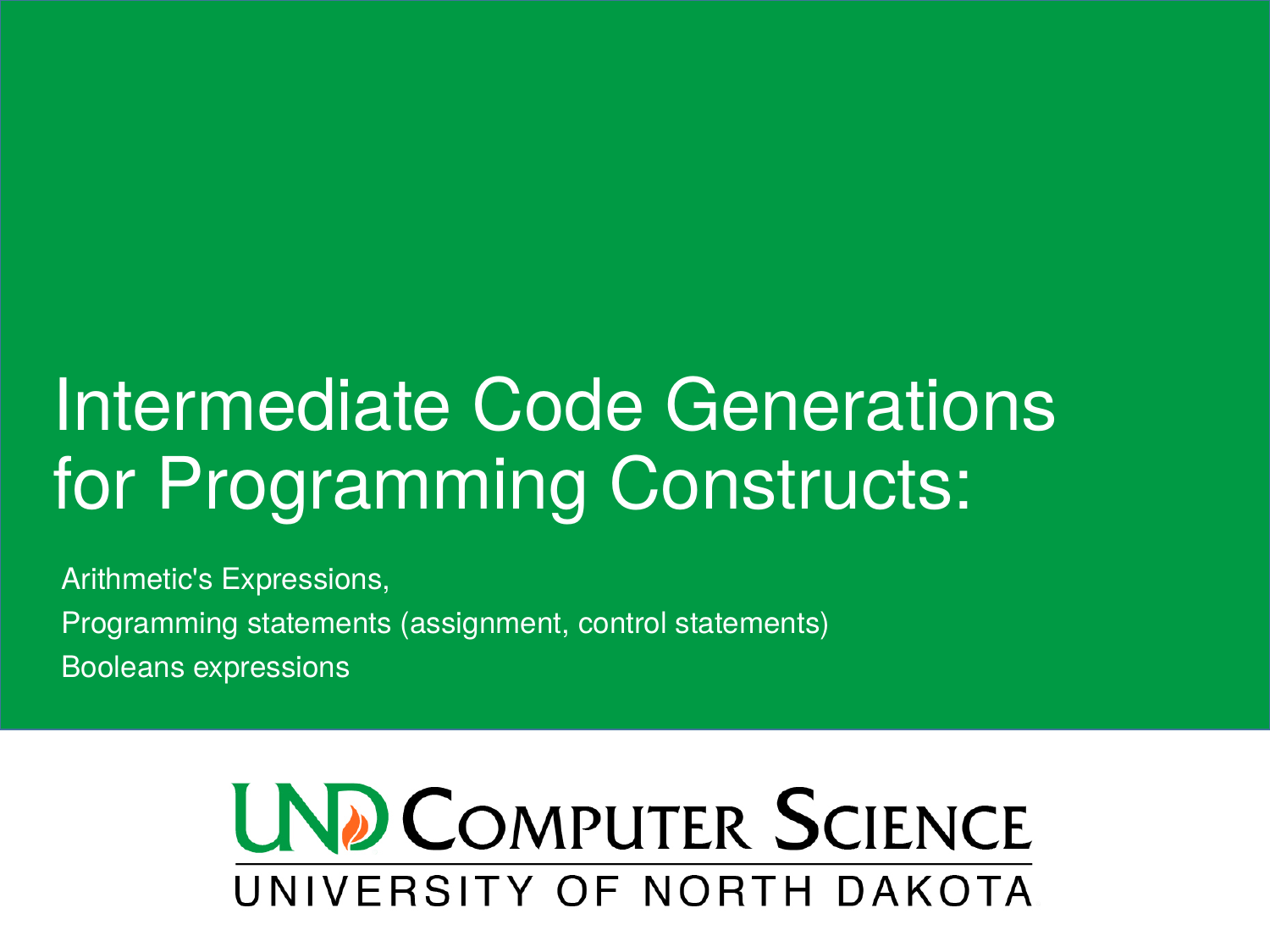

# Intermediate Code Generations for Programming Constructs:
 Arithmetic's Expressions,
 Programming statements (assignment, control statements)
 Booleans expressions